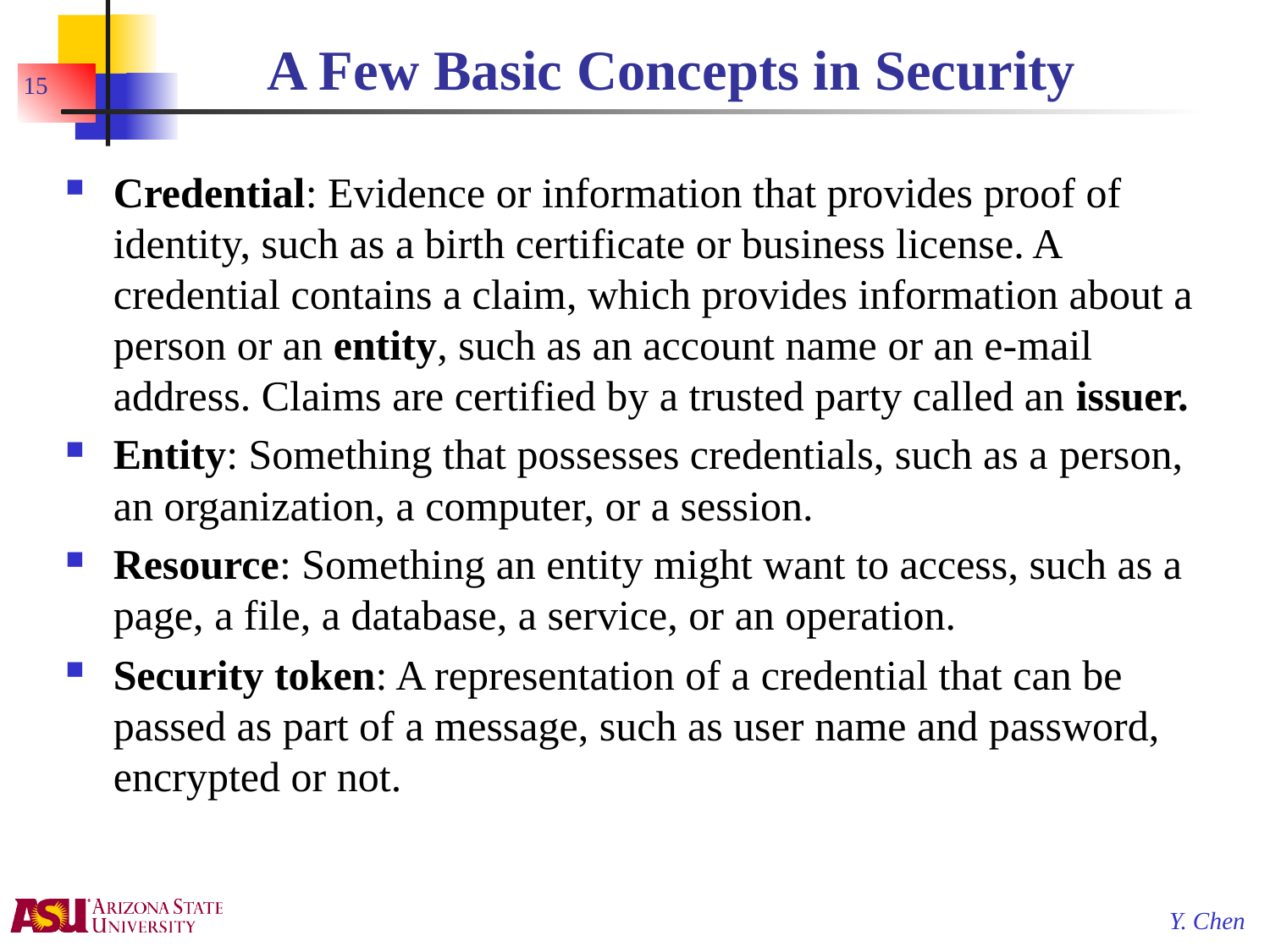

# A Few Basic Concepts in Security
15
Credential: Evidence or information that provides proof of identity, such as a birth certificate or business license. A credential contains a claim, which provides information about a person or an entity, such as an account name or an e-mail address. Claims are certified by a trusted party called an issuer.
Entity: Something that possesses credentials, such as a person, an organization, a computer, or a session.
Resource: Something an entity might want to access, such as a page, a file, a database, a service, or an operation.
Security token: A representation of a credential that can be passed as part of a message, such as user name and password, encrypted or not.